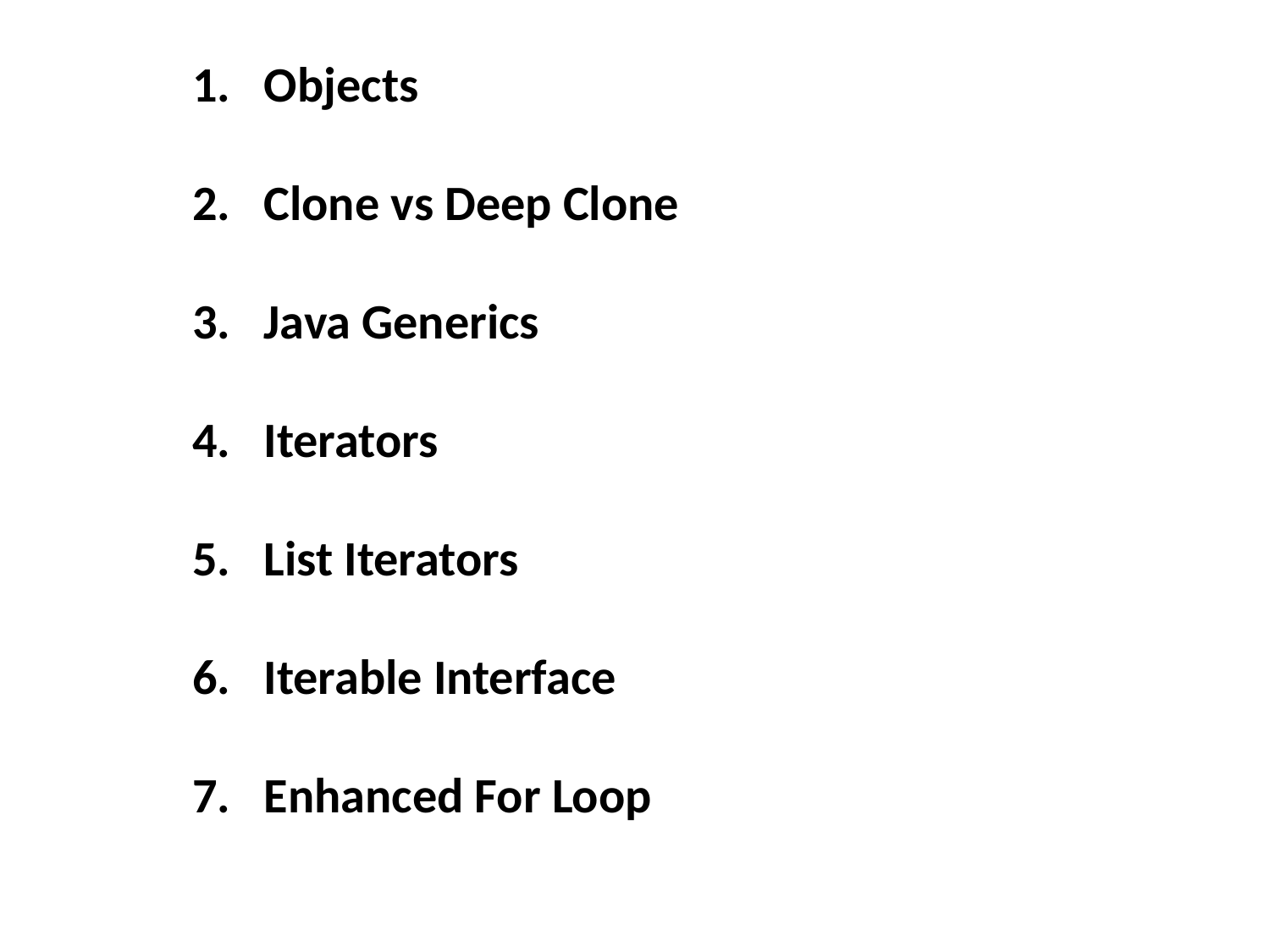

Objects

Clone vs Deep Clone

Java Generics

Iterators

List Iterators

Iterable Interface

Enhanced For Loop